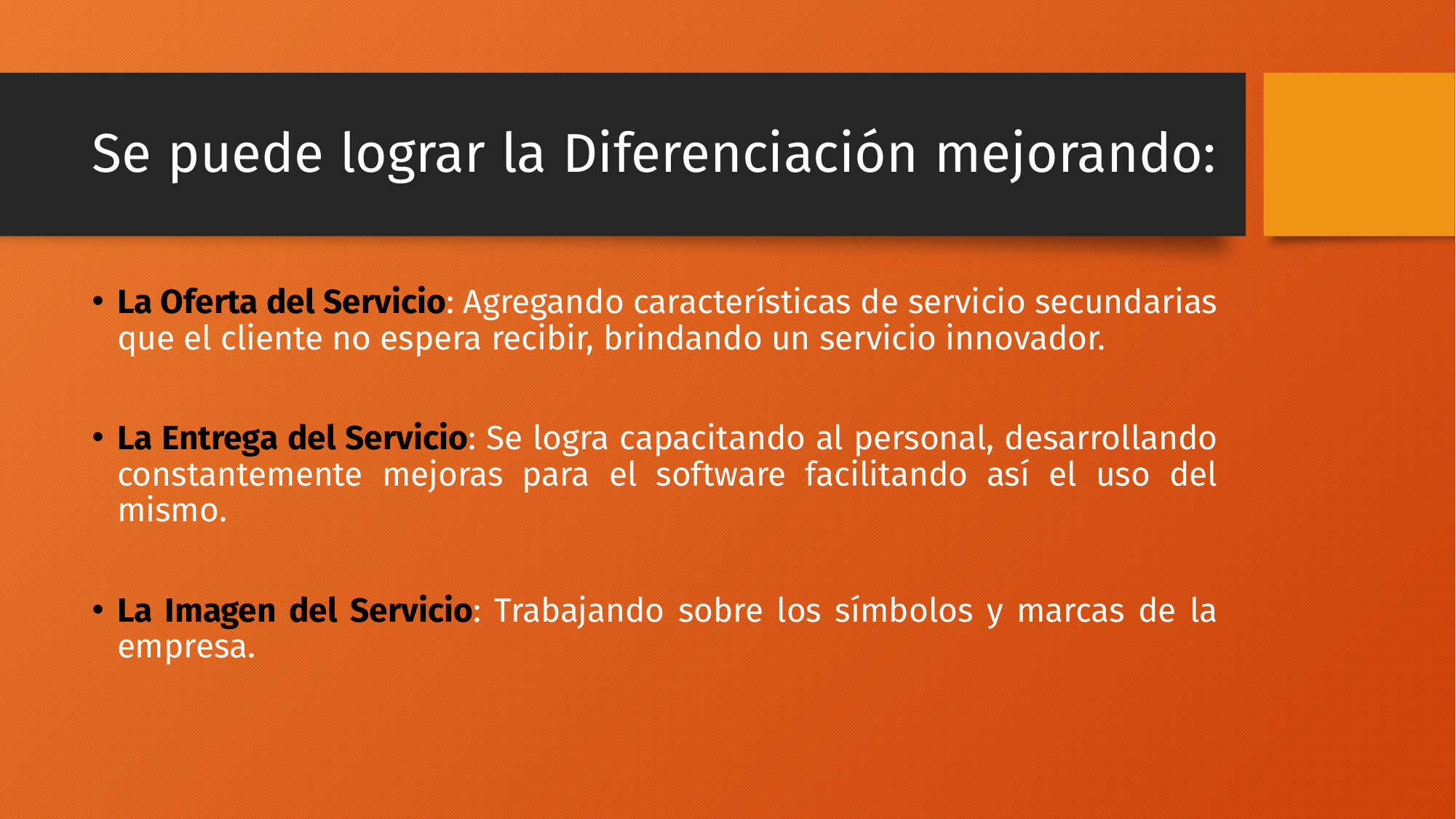

# Se puede lograr la Diferenciación mejorando:
La Oferta del Servicio: Agregando características de servicio secundarias que el cliente no espera recibir, brindando un servicio innovador.

La Entrega del Servicio: Se logra capacitando al personal, desarrollando constantemente mejoras para el software facilitando así el uso del mismo.

La Imagen del Servicio: Trabajando sobre los símbolos y marcas de la empresa.